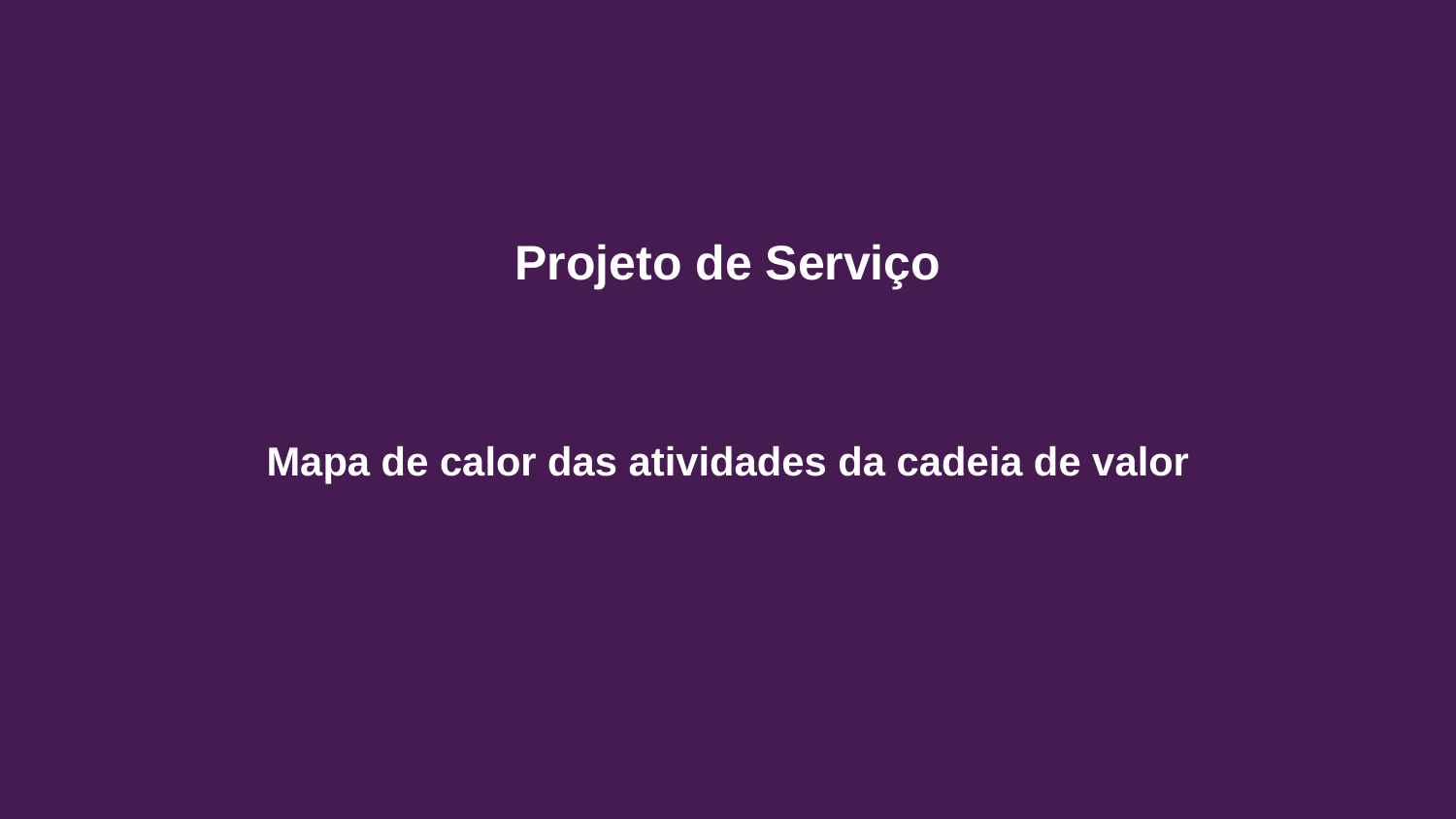

Projeto de Serviço

Mapa de calor das atividades da cadeia de valor